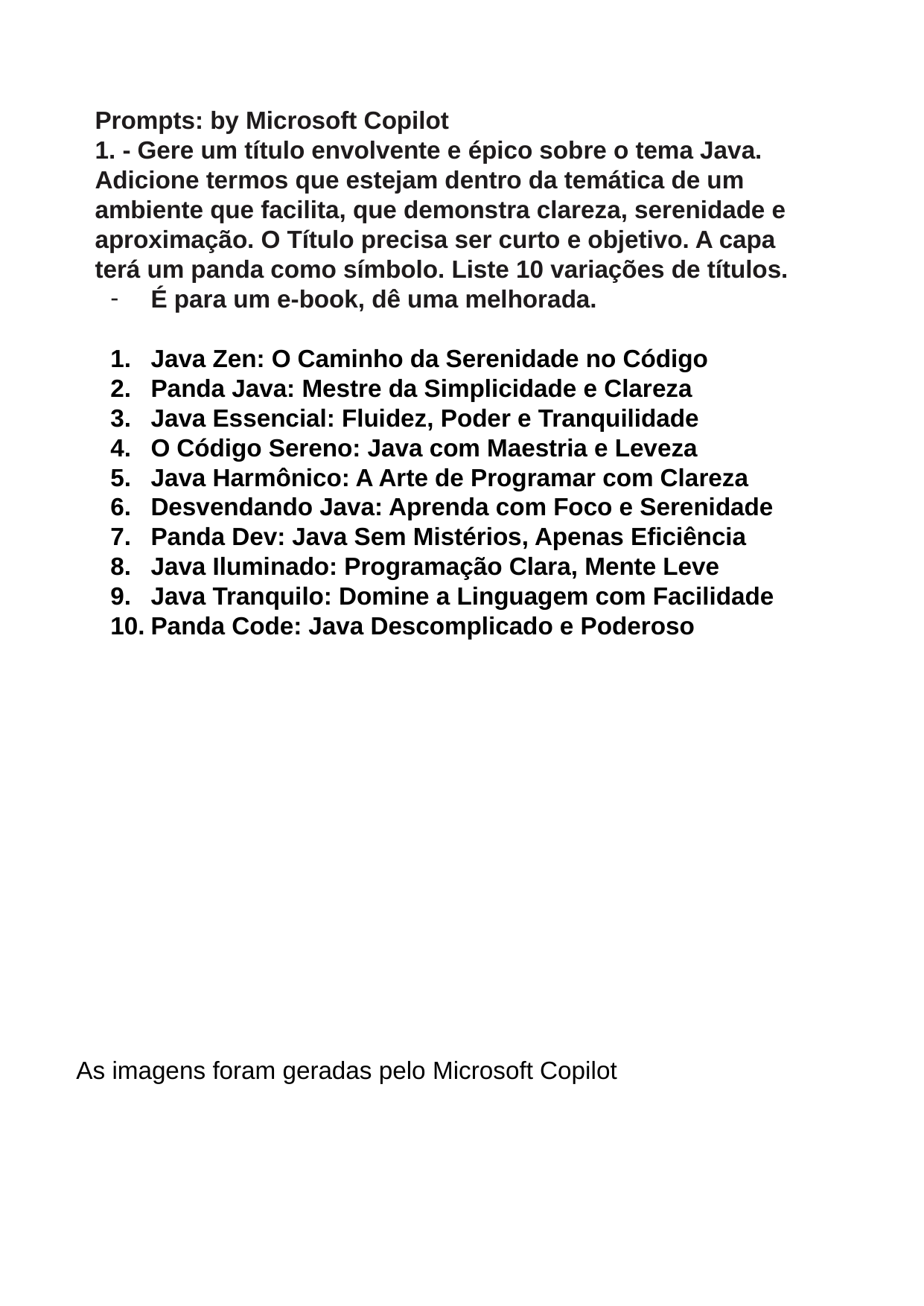

# Prompts: by Microsoft Copilot
1. - Gere um título envolvente e épico sobre o tema Java. Adicione termos que estejam dentro da temática de um ambiente que facilita, que demonstra clareza, serenidade e aproximação. O Título precisa ser curto e objetivo. A capa terá um panda como símbolo. Liste 10 variações de títulos.
É para um e-book, dê uma melhorada.

Java Zen: O Caminho da Serenidade no Código
Panda Java: Mestre da Simplicidade e Clareza
Java Essencial: Fluidez, Poder e Tranquilidade
O Código Sereno: Java com Maestria e Leveza
Java Harmônico: A Arte de Programar com Clareza
Desvendando Java: Aprenda com Foco e Serenidade
Panda Dev: Java Sem Mistérios, Apenas Eficiência
Java Iluminado: Programação Clara, Mente Leve
Java Tranquilo: Domine a Linguagem com Facilidade
Panda Code: Java Descomplicado e Poderoso

As imagens foram geradas pelo Microsoft Copilot